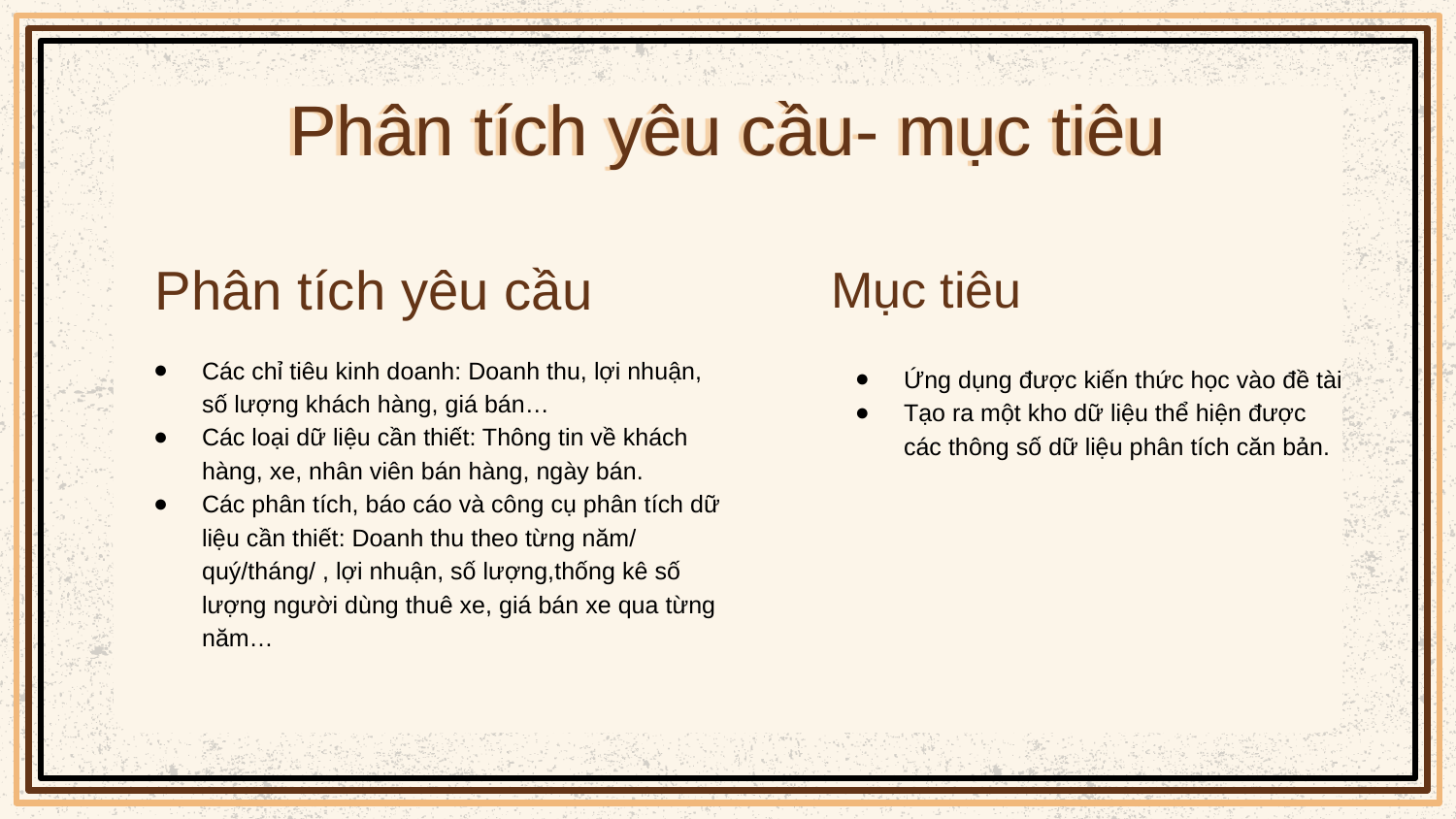

# Phân tích yêu cầu- mục tiêu
Phân tích yêu cầu
Mục tiêu
Các chỉ tiêu kinh doanh: Doanh thu, lợi nhuận, số lượng khách hàng, giá bán…
Các loại dữ liệu cần thiết: Thông tin về khách hàng, xe, nhân viên bán hàng, ngày bán.
Các phân tích, báo cáo và công cụ phân tích dữ liệu cần thiết: Doanh thu theo từng năm/ quý/tháng/ , lợi nhuận, số lượng,thống kê số lượng người dùng thuê xe, giá bán xe qua từng năm…
Ứng dụng được kiến thức học vào đề tài
Tạo ra một kho dữ liệu thể hiện được các thông số dữ liệu phân tích căn bản.